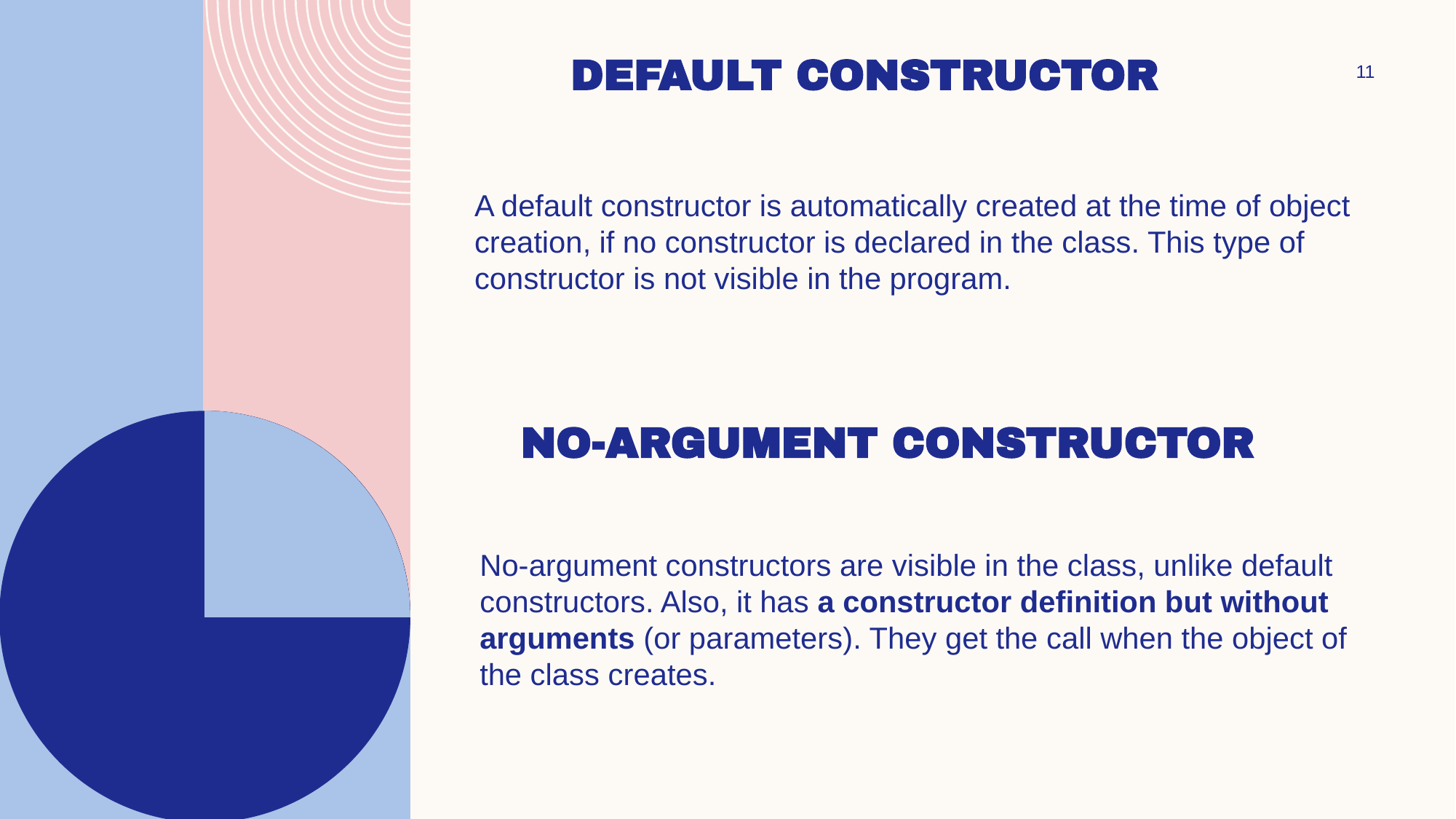

# Default constructor
11
A default constructor is automatically created at the time of object creation, if no constructor is declared in the class. This type of constructor is not visible in the program.
NO-ARGUMENT CONSTRUCTOR
No-argument constructors are visible in the class, unlike default constructors. Also, it has a constructor definition but without arguments (or parameters). They get the call when the object of the class creates.